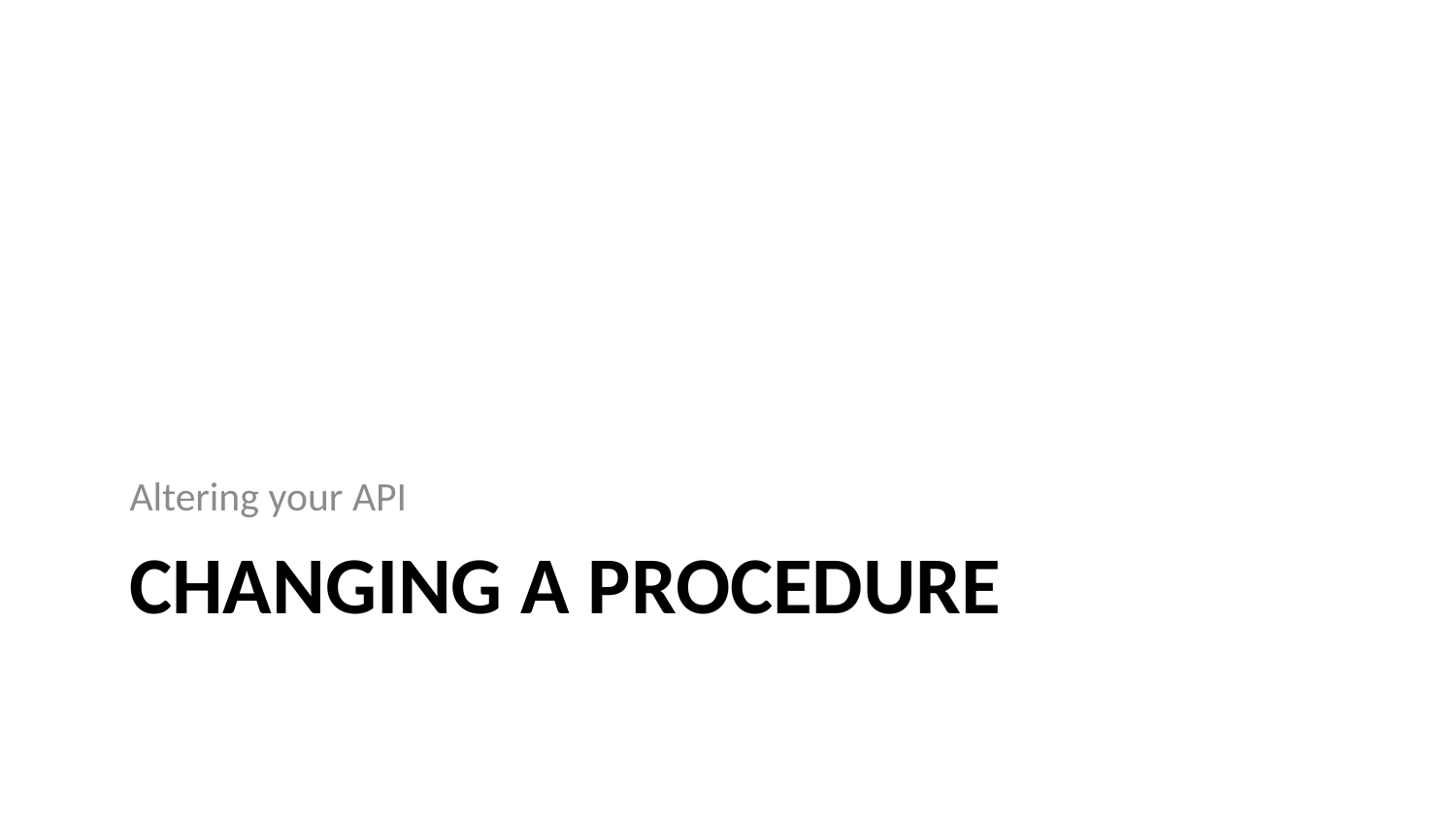

Altering your API
# Changing a Procedure